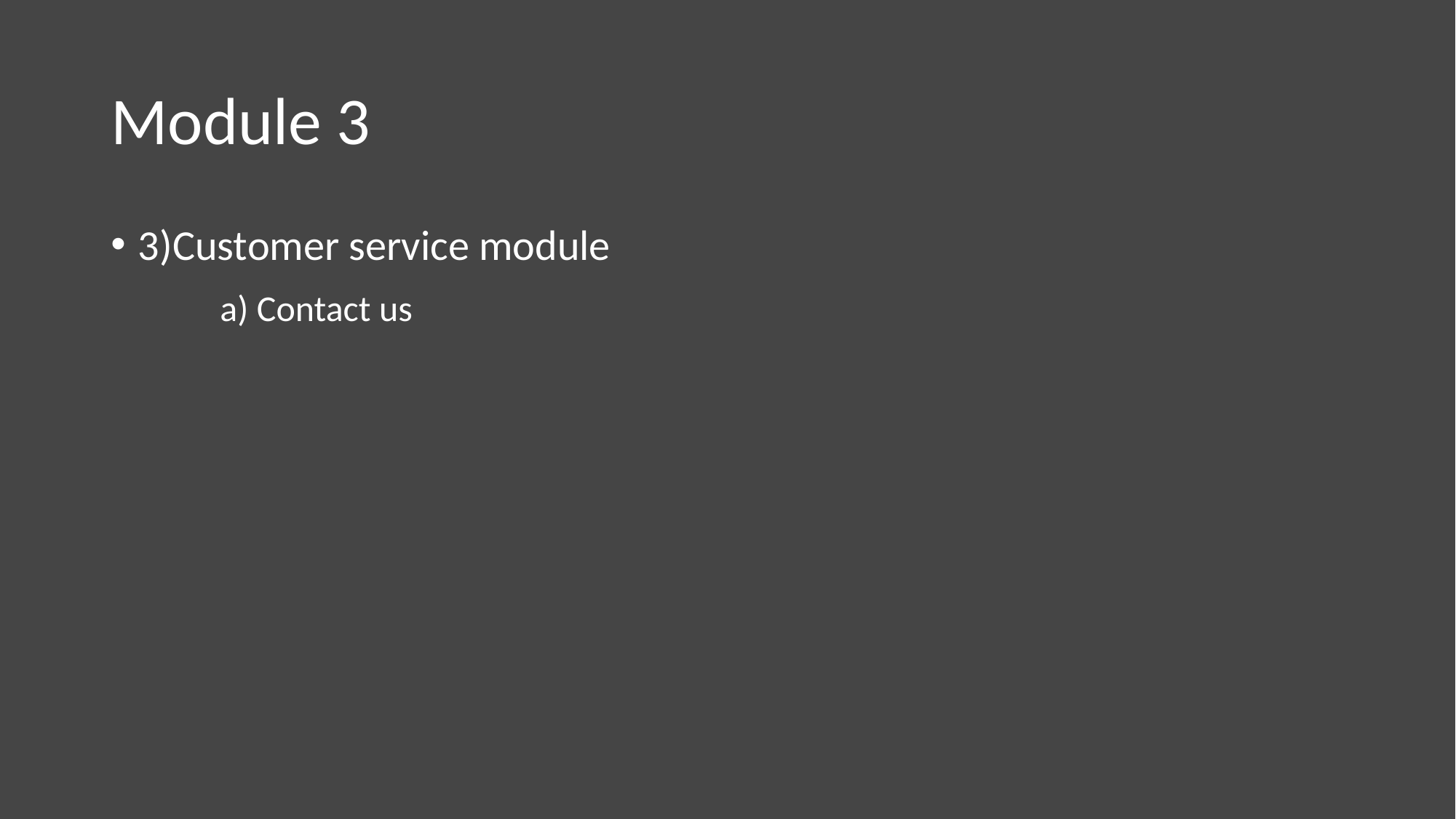

# Module 3
3)Customer service module
	a) Contact us